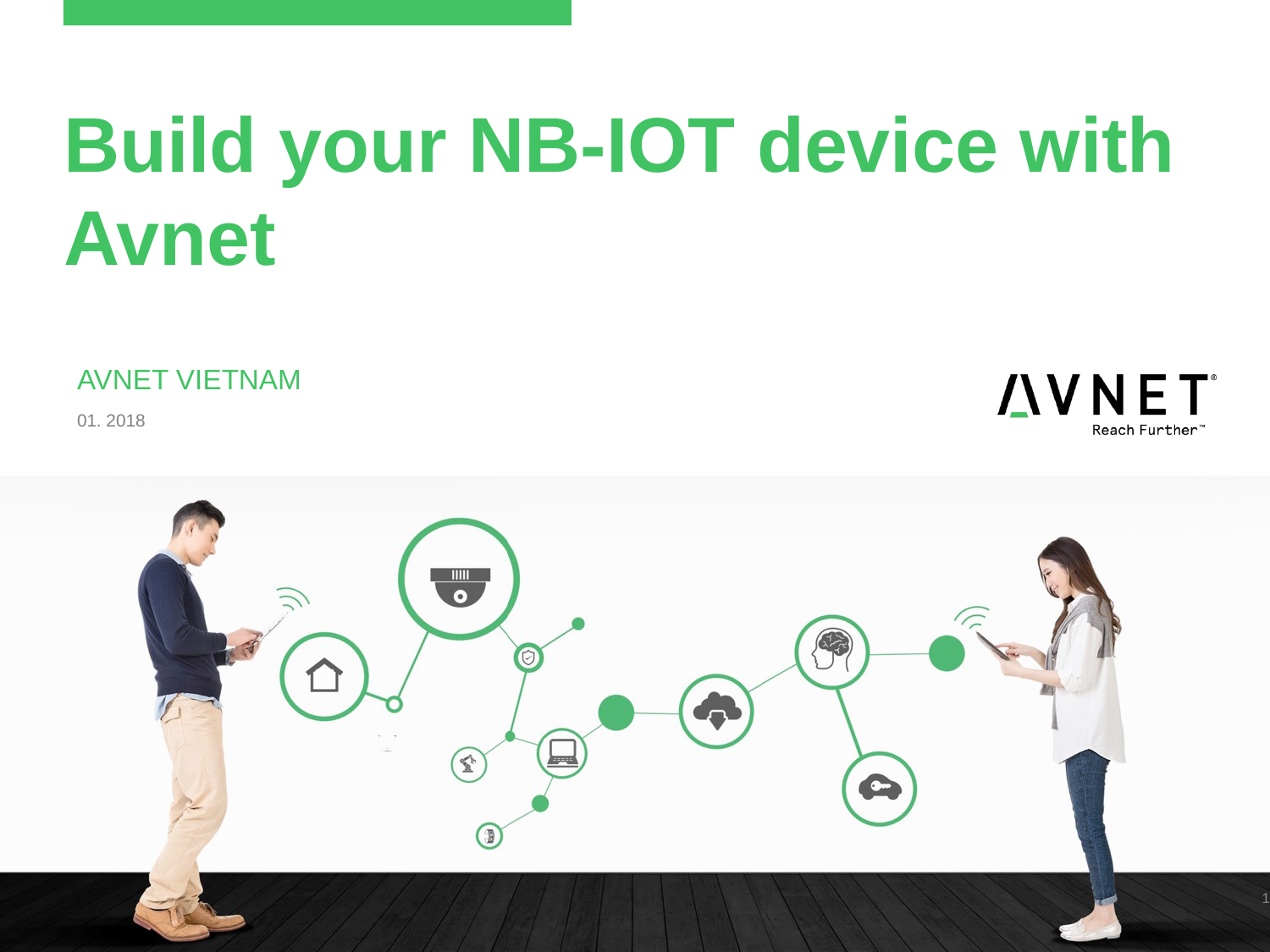

# Build your NB-IOT device with Avnet
AVNET VIETNAM
01. 2018
1